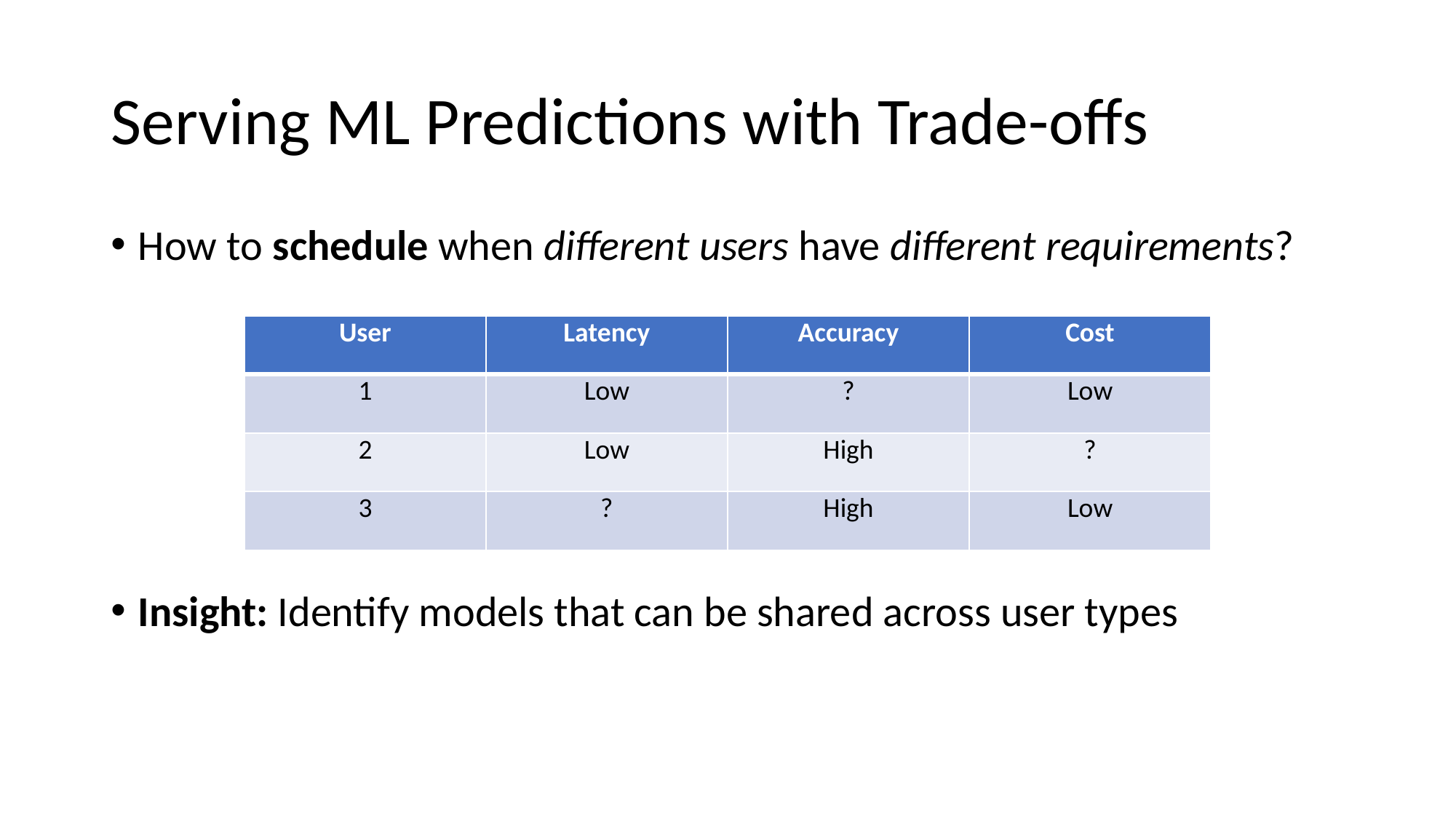

# Serving ML Predictions with Trade-offs
How to schedule when different users have different requirements?

Insight: Identify models that can be shared across user types

| User | Latency | Accuracy | Cost |
| --- | --- | --- | --- |
| 1 | Low | ? | Low |
| 2 | Low | High | ? |
| 3 | ? | High | Low |